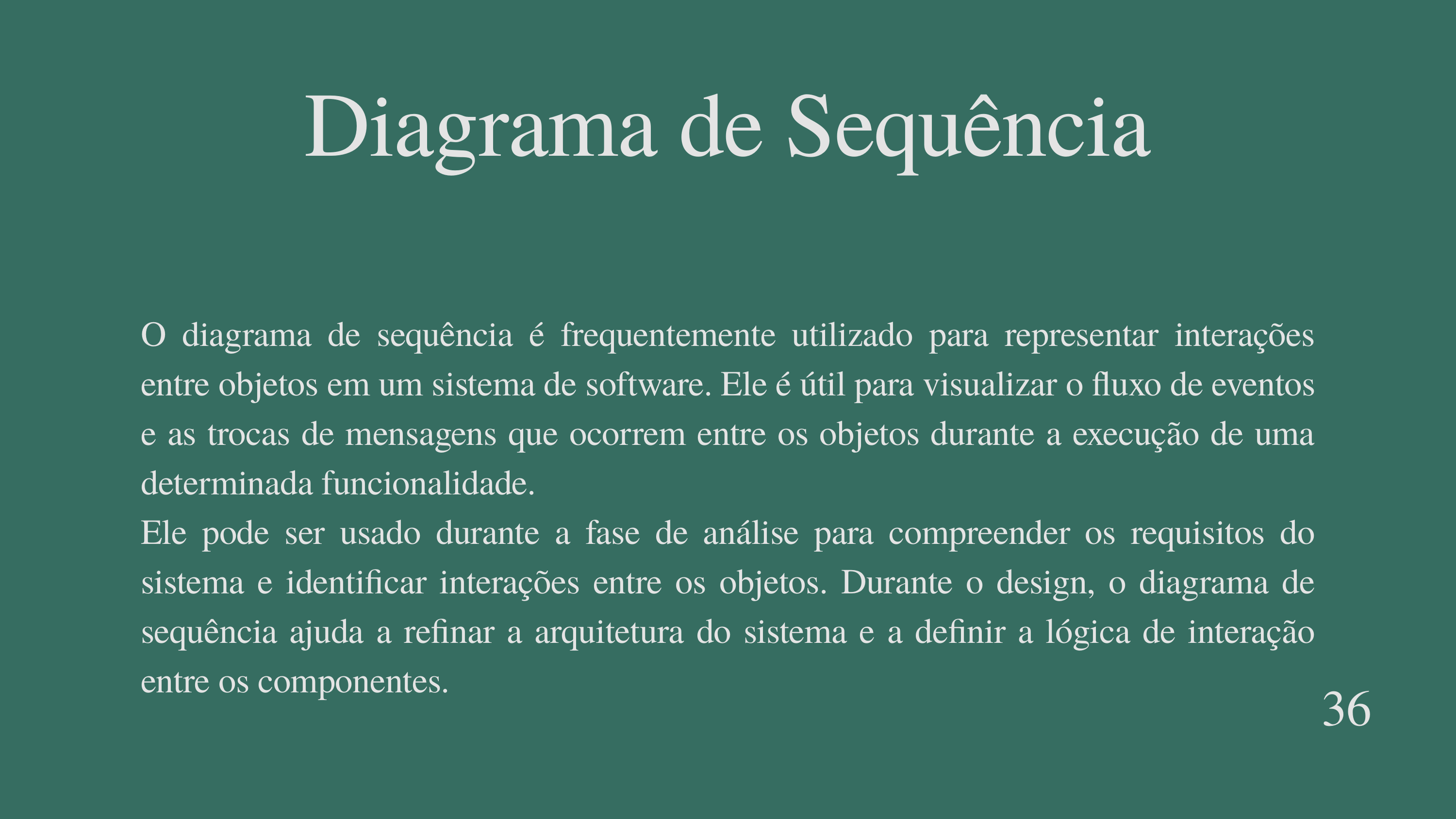

Diagrama de Sequência

O diagrama de sequência é frequentemente utilizado para representar interações entre objetos em um sistema de software. Ele é útil para visualizar o fluxo de eventos e as trocas de mensagens que ocorrem entre os objetos durante a execução de uma determinada funcionalidade.
Ele pode ser usado durante a fase de análise para compreender os requisitos do sistema e identificar interações entre os objetos. Durante o design, o diagrama de sequência ajuda a refinar a arquitetura do sistema e a definir a lógica de interação entre os componentes.

36